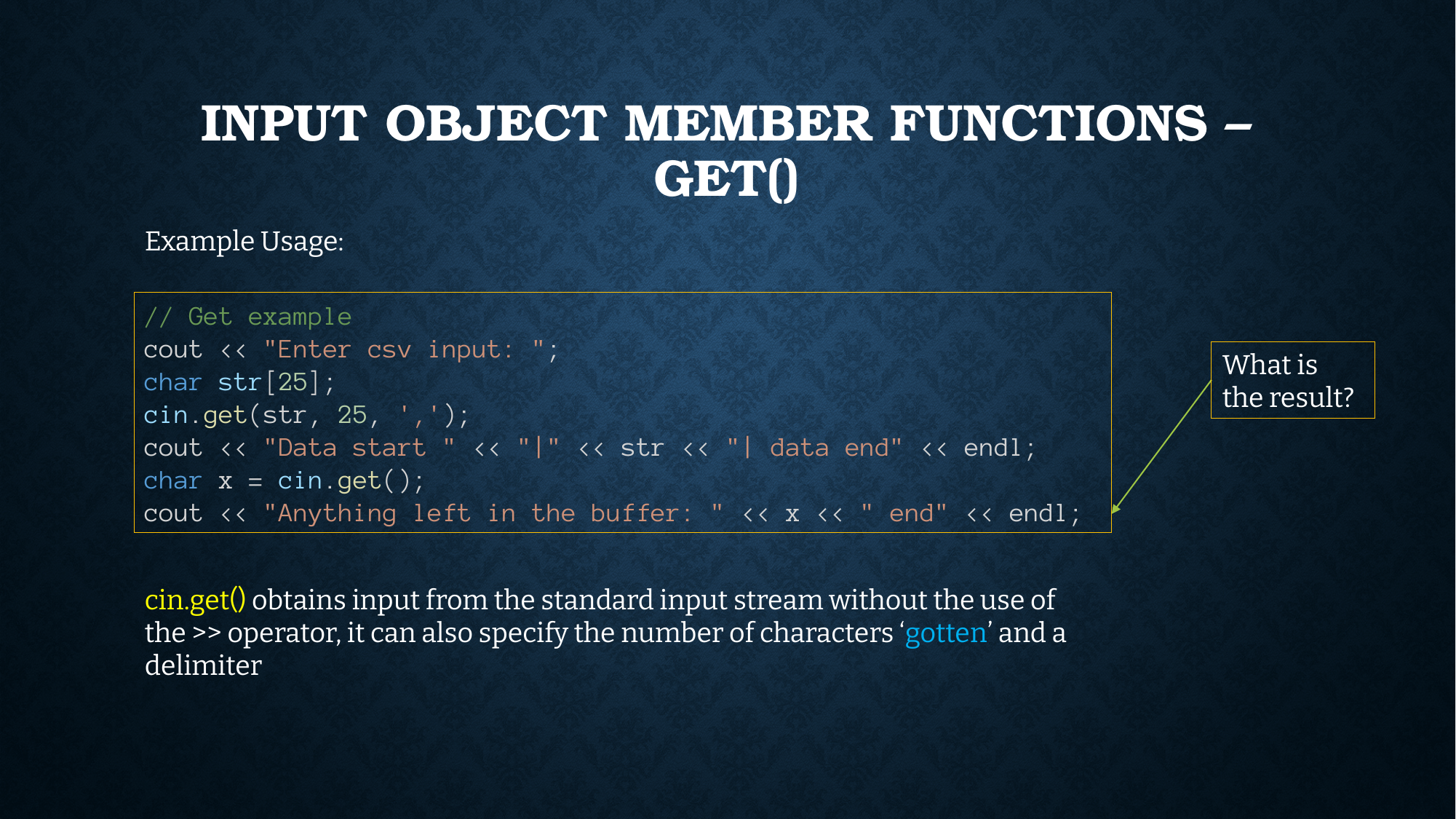

# Input Object Member Functions – get()
Example Usage:
// Get example
cout << "Enter csv input: ";
char str[25];
cin.get(str, 25, ',');
cout << "Data start " << "|" << str << "| data end" << endl;
char x = cin.get();
cout << "Anything left in the buffer: " << x << " end" << endl;
What is the result?
cin.get() obtains input from the standard input stream without the use of the >> operator, it can also specify the number of characters ‘gotten’ and a delimiter